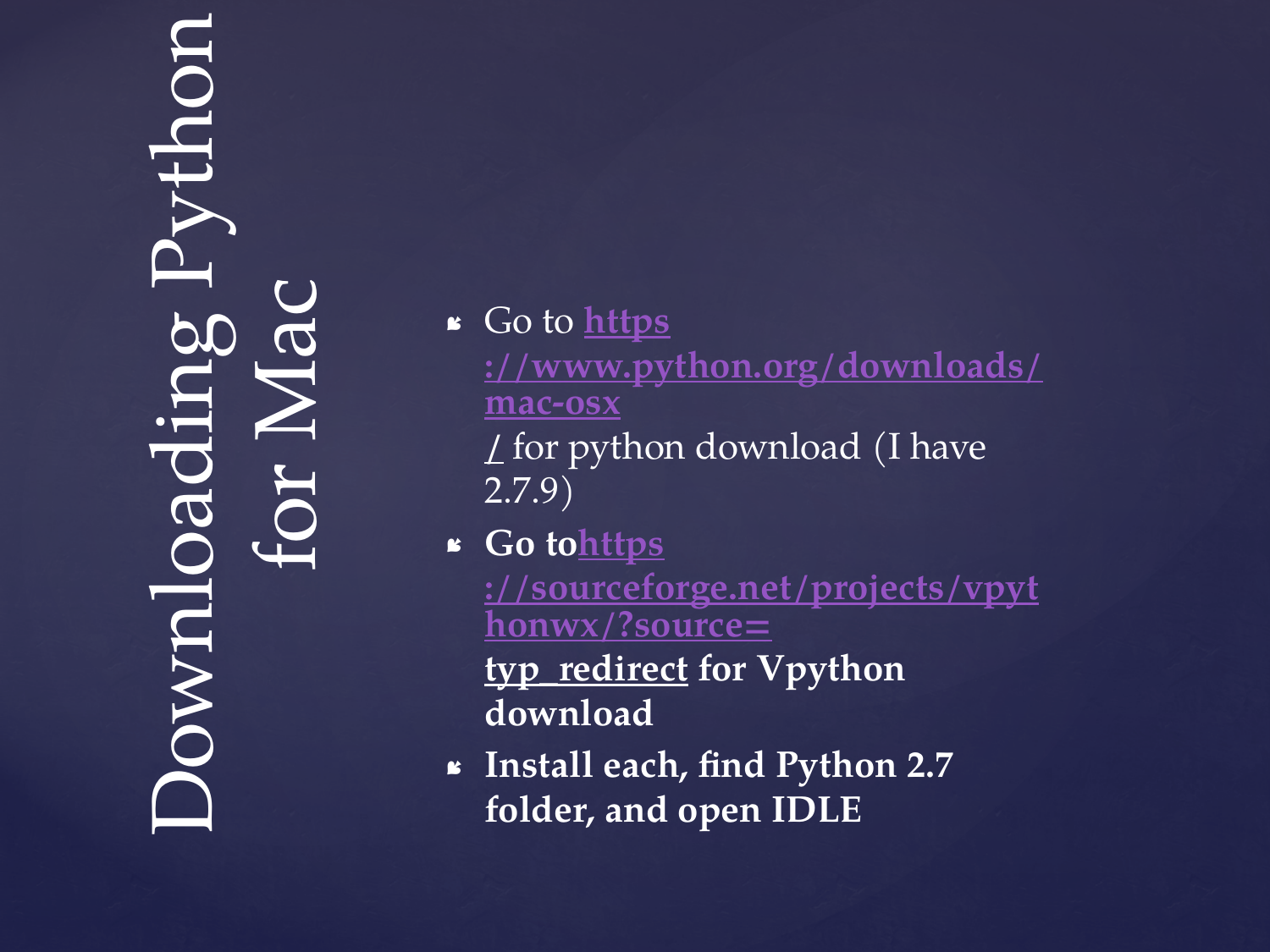

# Downloading Python for Mac
Go to https://www.python.org/downloads/mac-osx/ for python download (I have 2.7.9)
Go tohttps://sourceforge.net/projects/vpythonwx/?source=typ_redirect for Vpython download
Install each, find Python 2.7 folder, and open IDLE